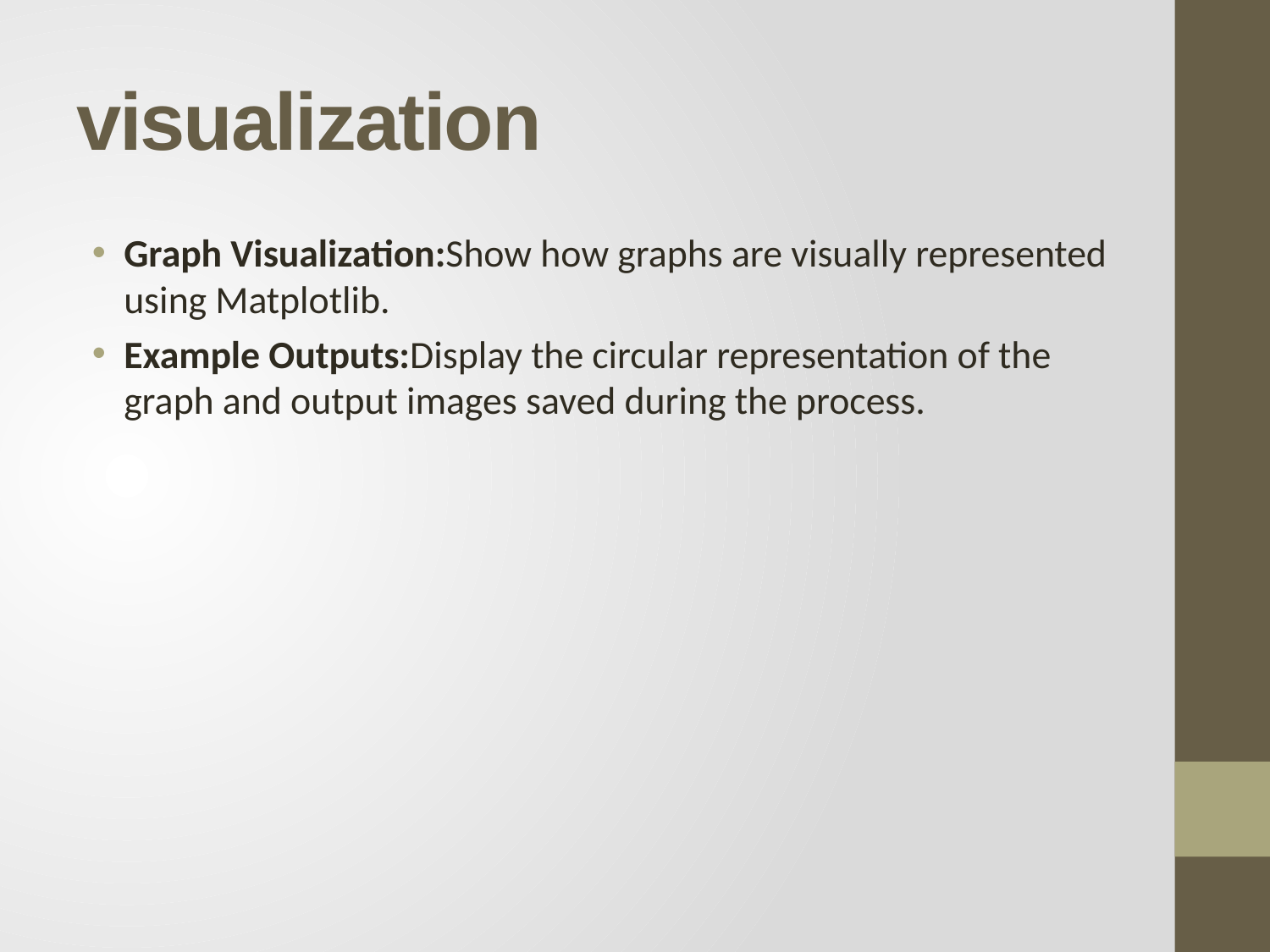

# visualization
Graph Visualization:Show how graphs are visually represented using Matplotlib.
Example Outputs:Display the circular representation of the graph and output images saved during the process.